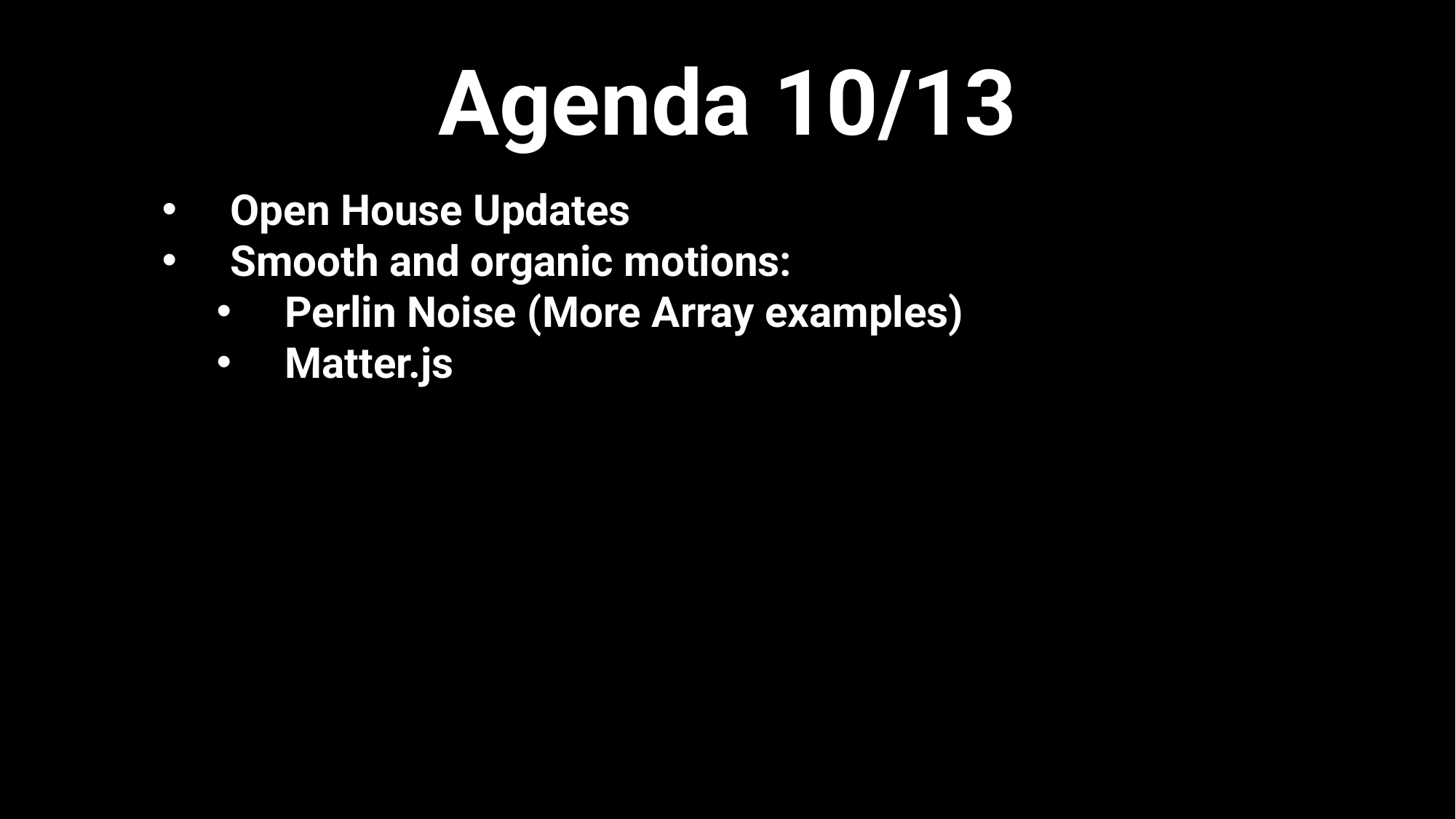

Agenda 10/13
Open House Updates
Smooth and organic motions:
Perlin Noise (More Array examples)
Matter.js